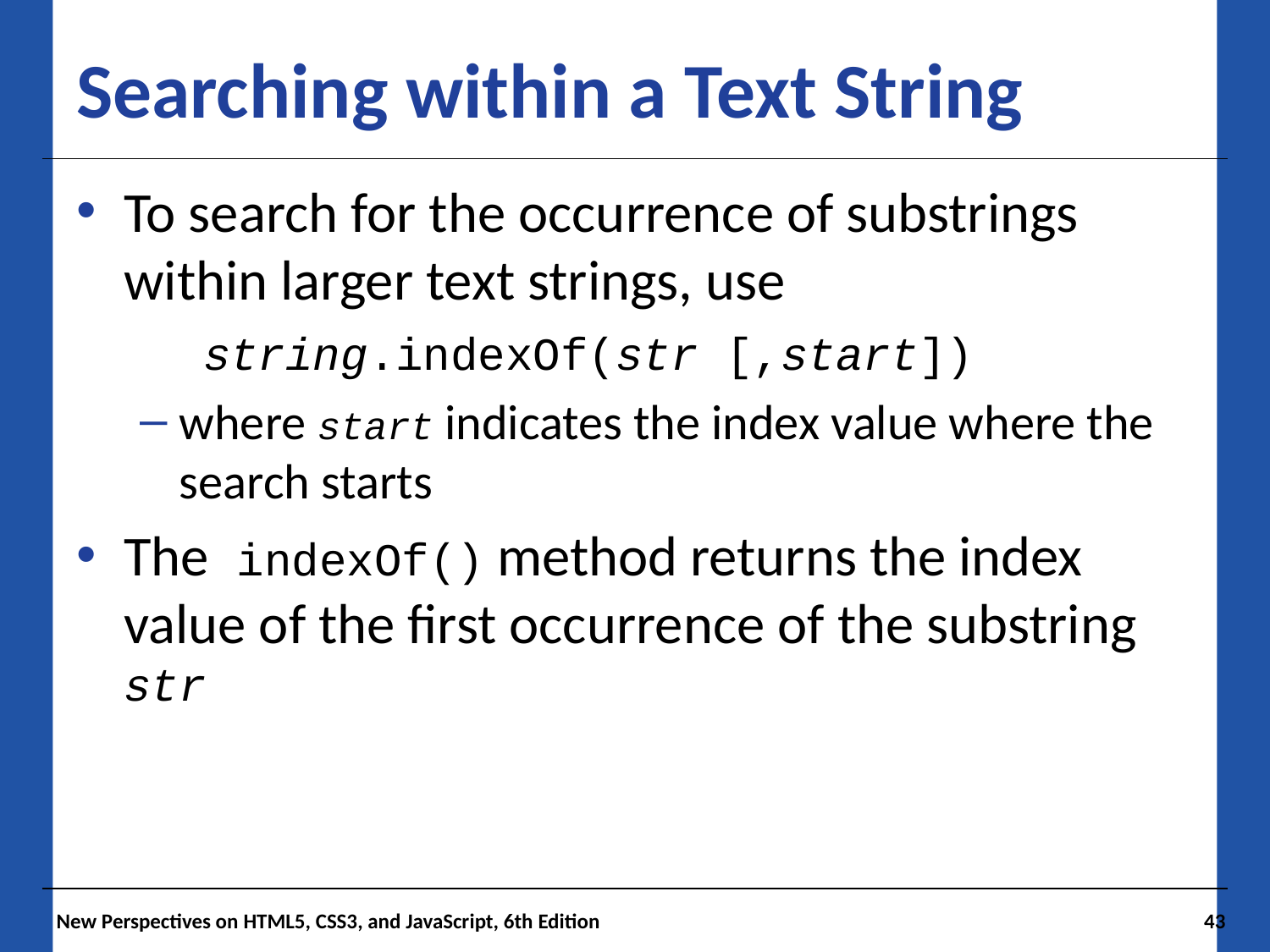

# Searching within a Text String
To search for the occurrence of substrings within larger text strings, use
	string.indexOf(str [,start])
where start indicates the index value where the search starts
The indexOf() method returns the index value of the first occurrence of the substring str

         New Perspectives on HTML5, CSS3, and JavaScript, 6th Edition
43